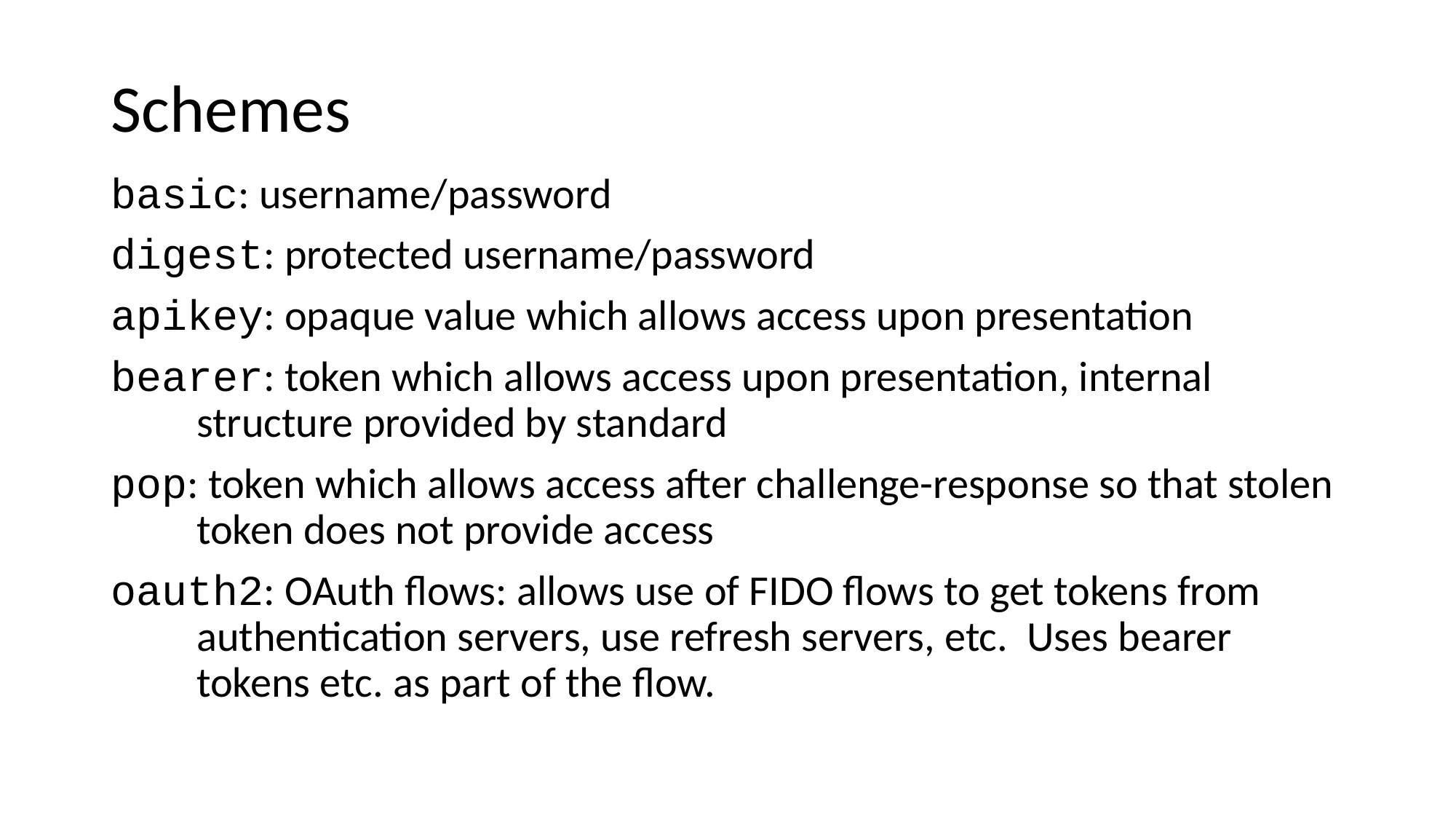

# Schemes
basic: username/password
digest: protected username/password
apikey: opaque value which allows access upon presentation
bearer: token which allows access upon presentation, internal structure provided by standard
pop: token which allows access after challenge-response so that stolen token does not provide access
oauth2: OAuth flows: allows use of FIDO flows to get tokens from authentication servers, use refresh servers, etc.  Uses bearer tokens etc. as part of the flow.